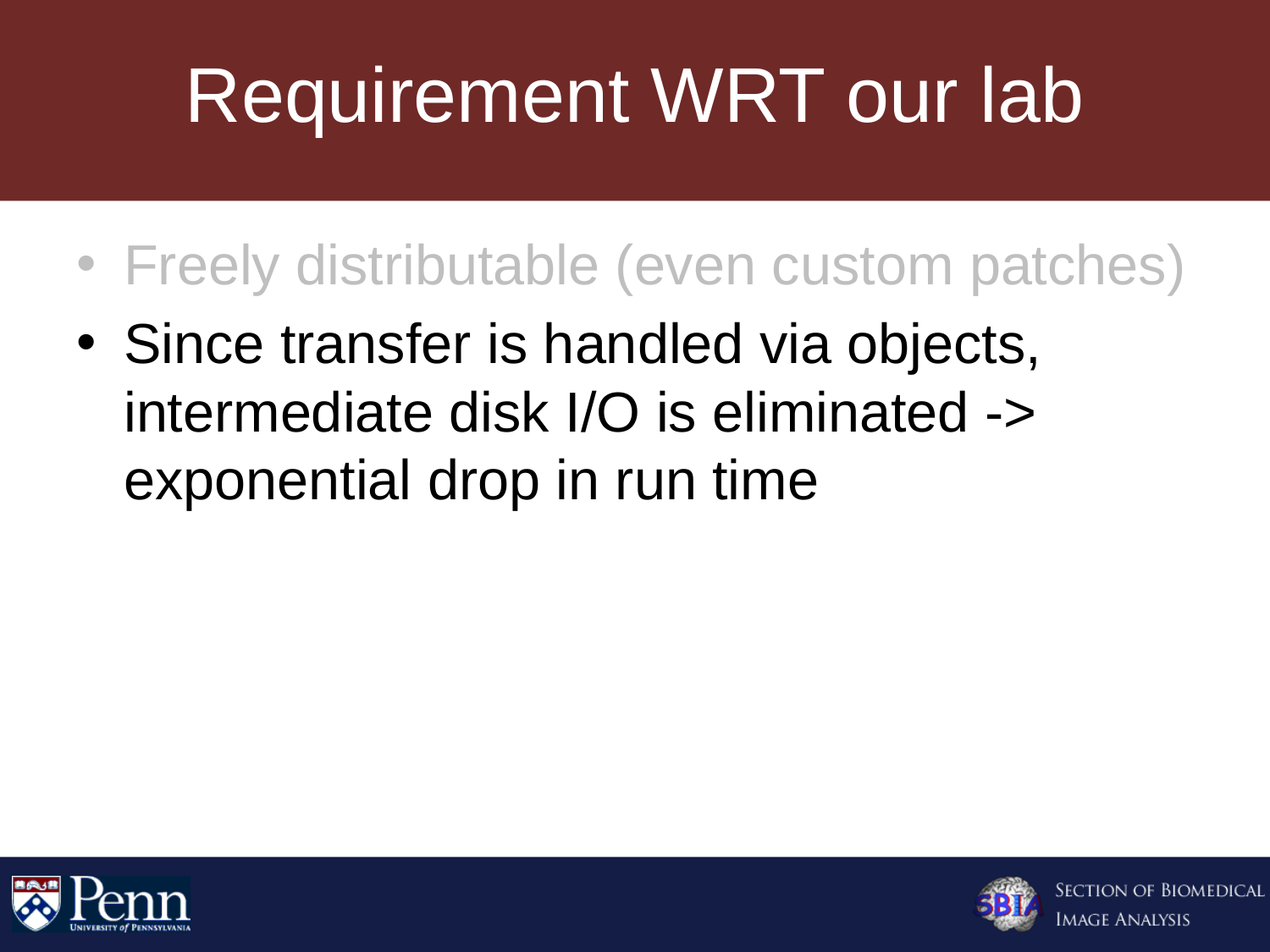

# Requirement WRT our lab
Freely distributable (even custom patches)
Since transfer is handled via objects, intermediate disk I/O is eliminated -> exponential drop in run time